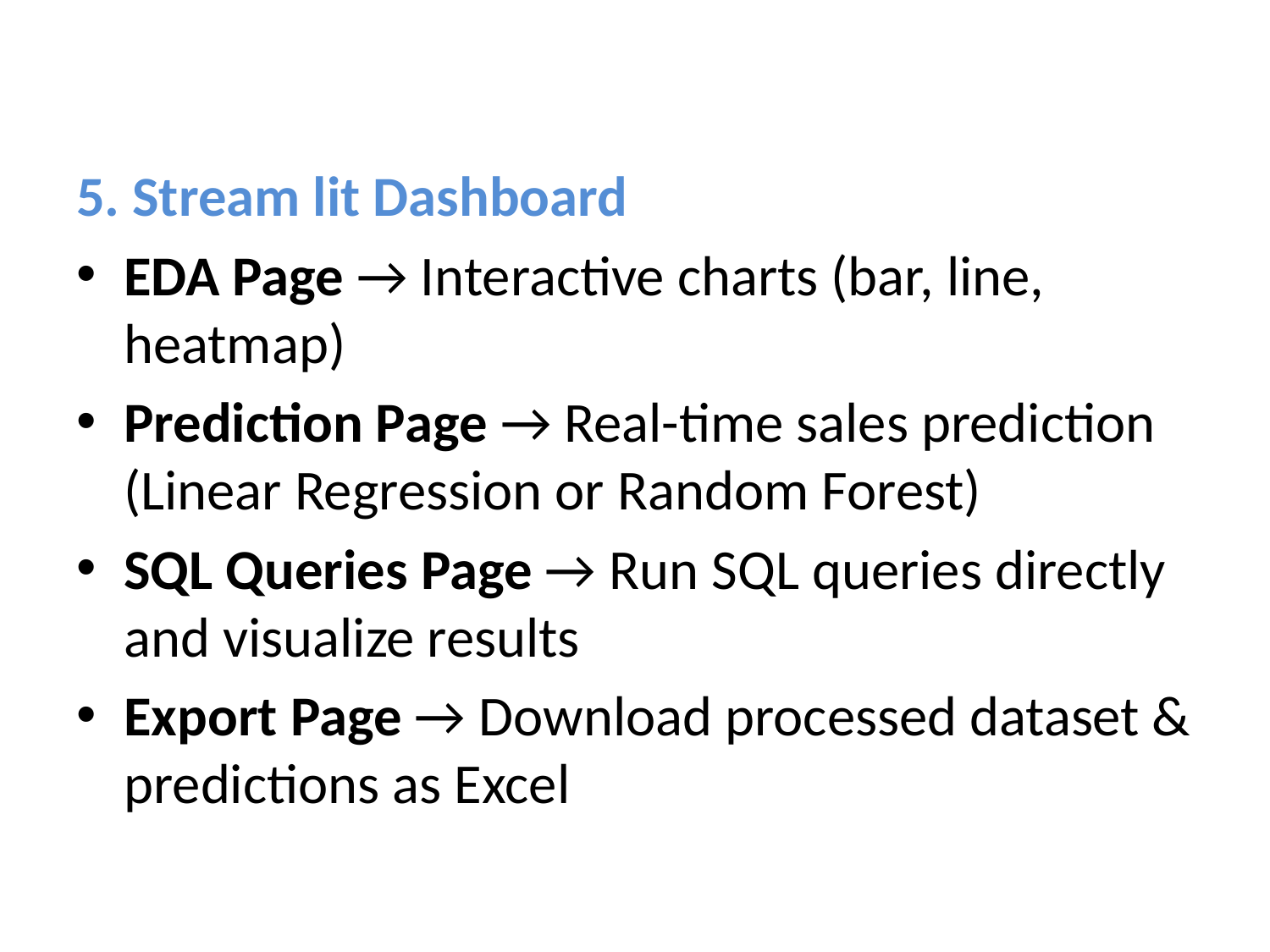

5. Stream lit Dashboard
EDA Page → Interactive charts (bar, line, heatmap)
Prediction Page → Real-time sales prediction (Linear Regression or Random Forest)
SQL Queries Page → Run SQL queries directly and visualize results
Export Page → Download processed dataset & predictions as Excel